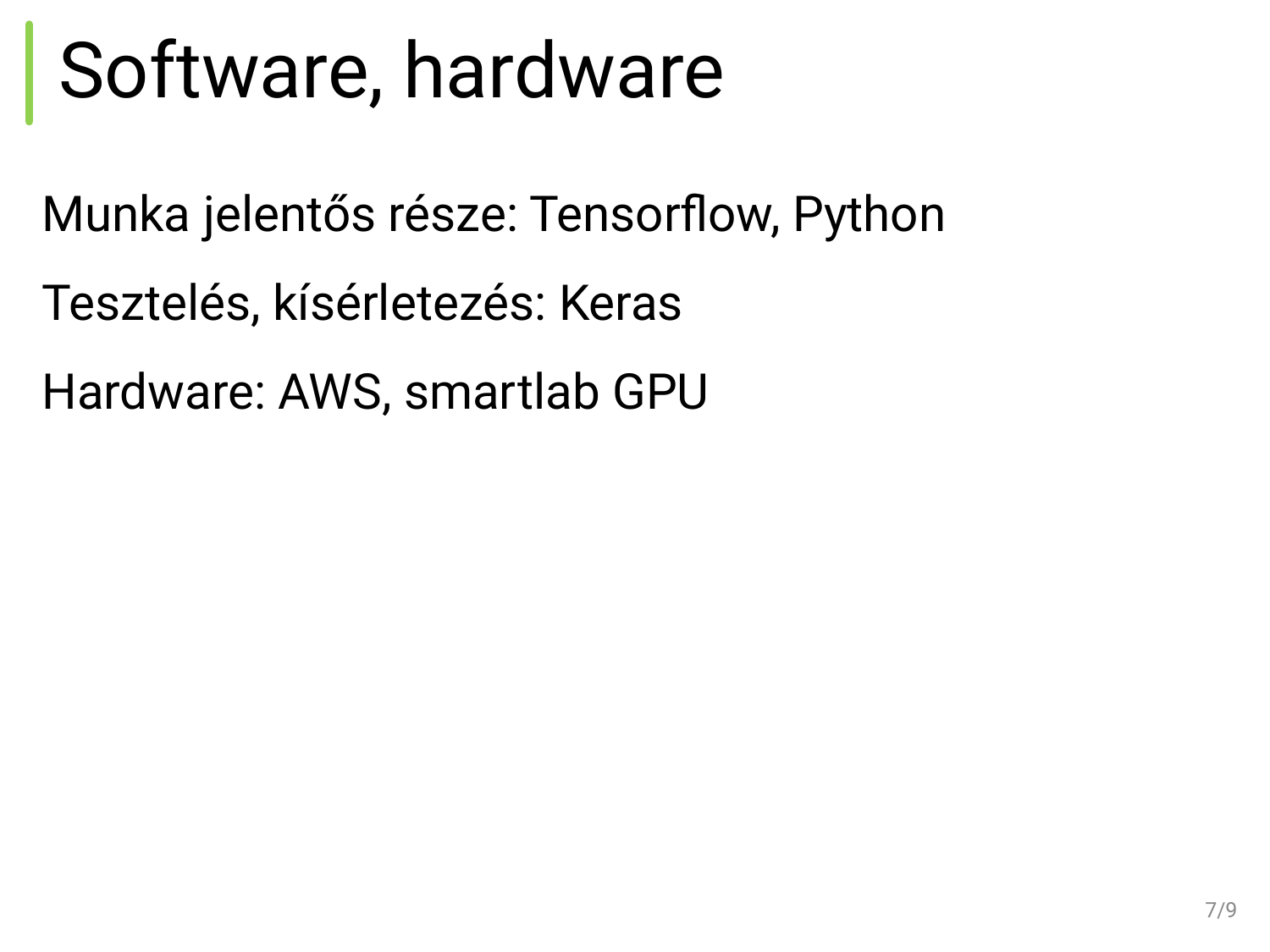

# Software, hardware
Munka jelentős része: Tensorflow, Python
Tesztelés, kísérletezés: Keras
Hardware: AWS, smartlab GPU
7/9